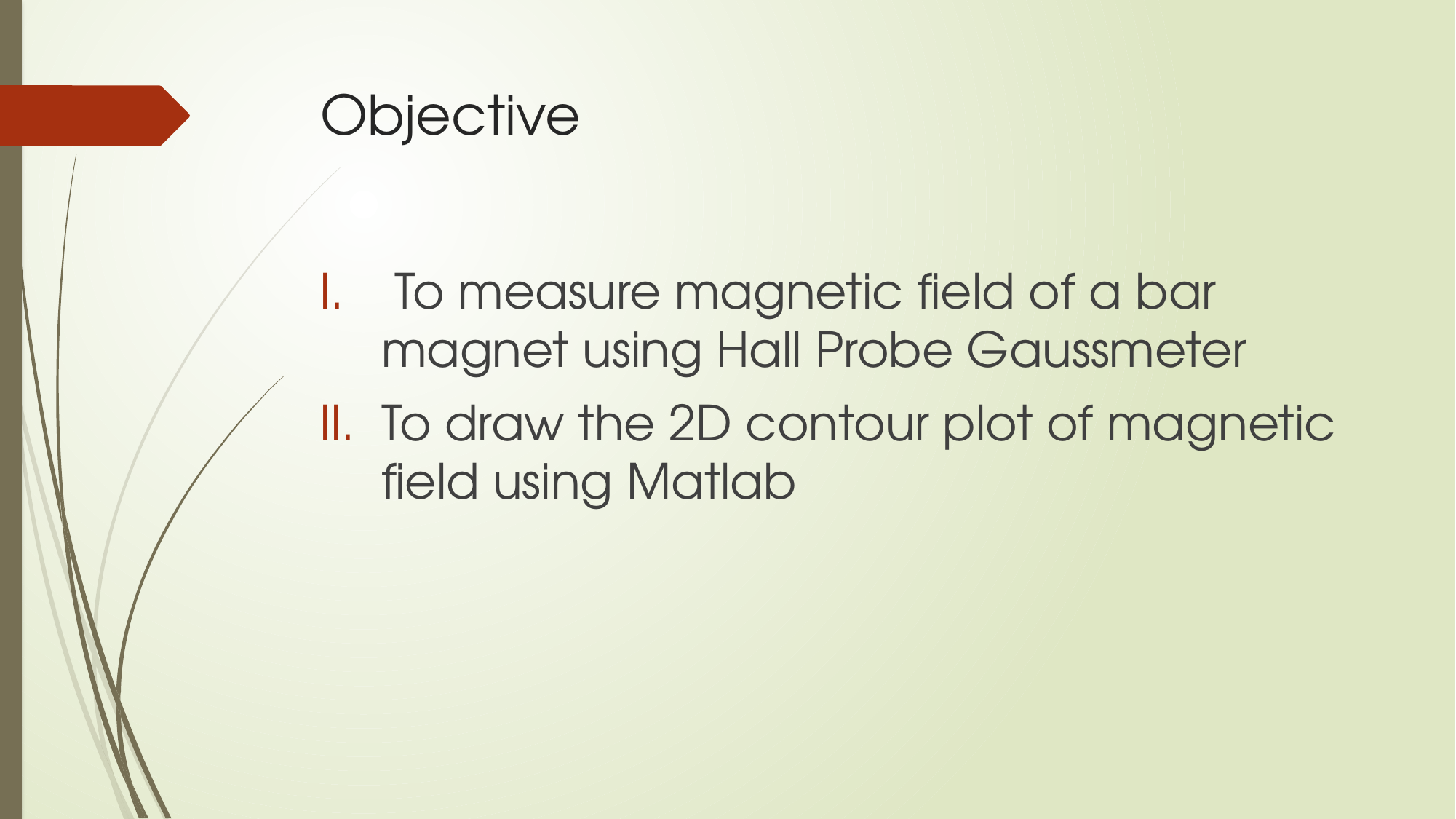

# Objective
 To measure magnetic field of a bar magnet using Hall Probe Gaussmeter
To draw the 2D contour plot of magnetic field using Matlab